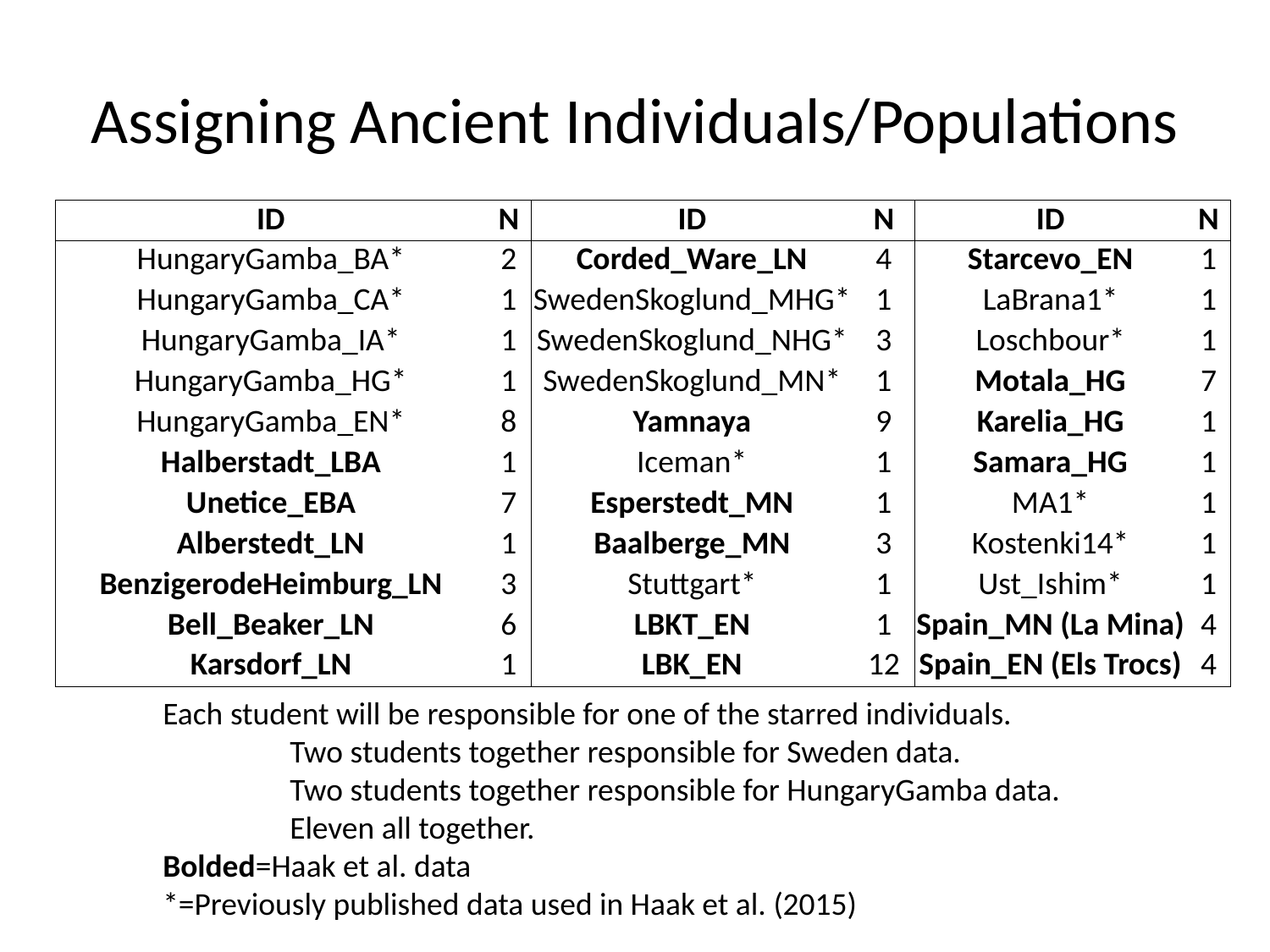

# Assigning Ancient Individuals/Populations
| ID | N | ID | N | ID | N |
| --- | --- | --- | --- | --- | --- |
| HungaryGamba\_BA\* | 2 | Corded\_Ware\_LN | 4 | Starcevo\_EN | 1 |
| HungaryGamba\_CA\* | 1 | SwedenSkoglund\_MHG\* | 1 | LaBrana1\* | 1 |
| HungaryGamba\_IA\* | 1 | SwedenSkoglund\_NHG\* | 3 | Loschbour\* | 1 |
| HungaryGamba\_HG\* | 1 | SwedenSkoglund\_MN\* | 1 | Motala\_HG | 7 |
| HungaryGamba\_EN\* | 8 | Yamnaya | 9 | Karelia\_HG | 1 |
| Halberstadt\_LBA | 1 | Iceman\* | 1 | Samara\_HG | 1 |
| Unetice\_EBA | 7 | Esperstedt\_MN | 1 | MA1\* | 1 |
| Alberstedt\_LN | 1 | Baalberge\_MN | 3 | Kostenki14\* | 1 |
| BenzigerodeHeimburg\_LN | 3 | Stuttgart\* | 1 | Ust\_Ishim\* | 1 |
| Bell\_Beaker\_LN | 6 | LBKT\_EN | 1 | Spain\_MN (La Mina) | 4 |
| Karsdorf\_LN | 1 | LBK\_EN | 12 | Spain\_EN (Els Trocs) | 4 |
Each student will be responsible for one of the starred individuals.
	Two students together responsible for Sweden data.
	Two students together responsible for HungaryGamba data.
	Eleven all together.
Bolded=Haak et al. data
*=Previously published data used in Haak et al. (2015)